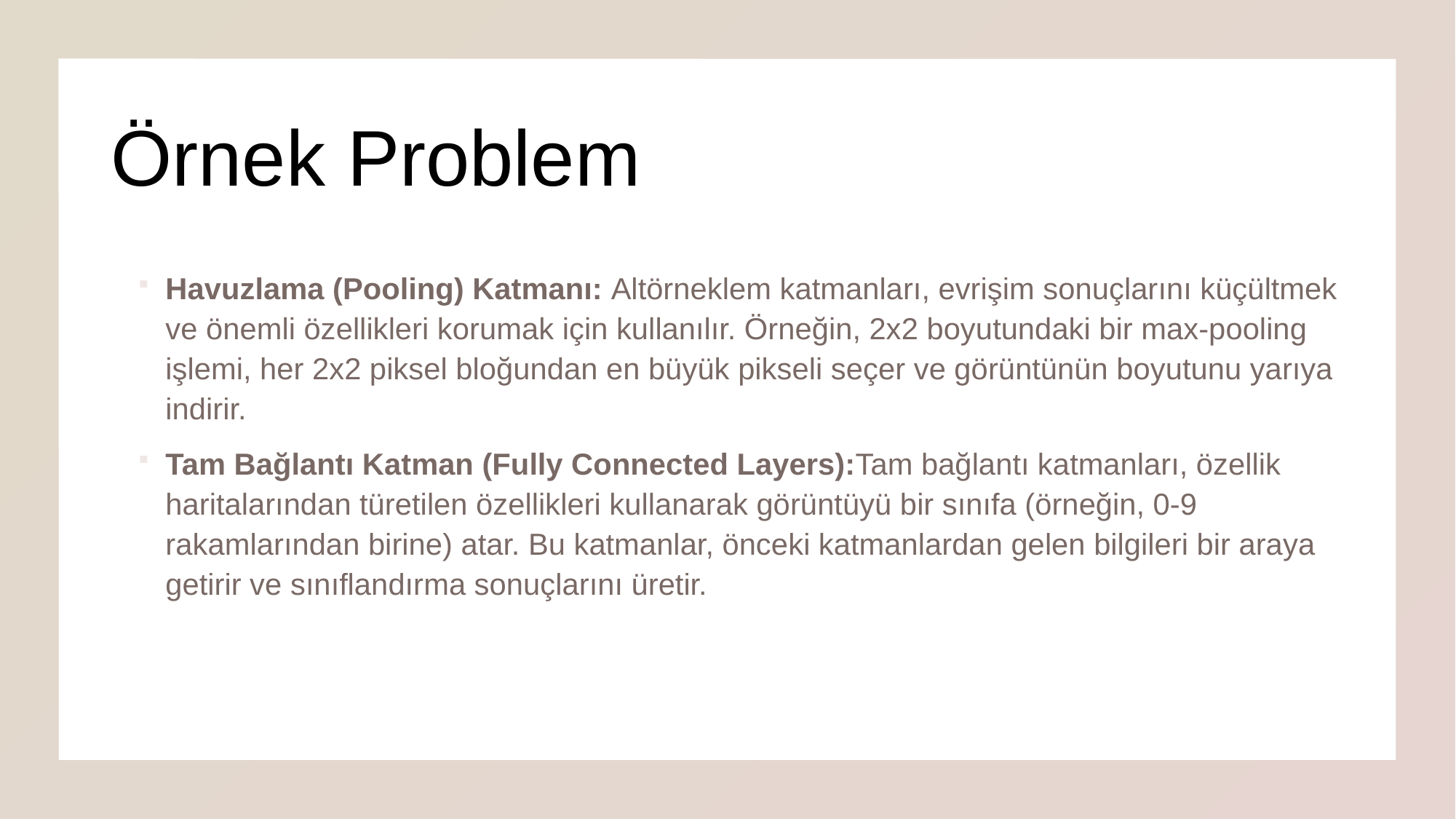

# Örnek Problem
Havuzlama (Pooling) Katmanı: Altörneklem katmanları, evrişim sonuçlarını küçültmek ve önemli özellikleri korumak için kullanılır. Örneğin, 2x2 boyutundaki bir max-pooling işlemi, her 2x2 piksel bloğundan en büyük pikseli seçer ve görüntünün boyutunu yarıya indirir.
Tam Bağlantı Katman (Fully Connected Layers):Tam bağlantı katmanları, özellik haritalarından türetilen özellikleri kullanarak görüntüyü bir sınıfa (örneğin, 0-9 rakamlarından birine) atar. Bu katmanlar, önceki katmanlardan gelen bilgileri bir araya getirir ve sınıflandırma sonuçlarını üretir.